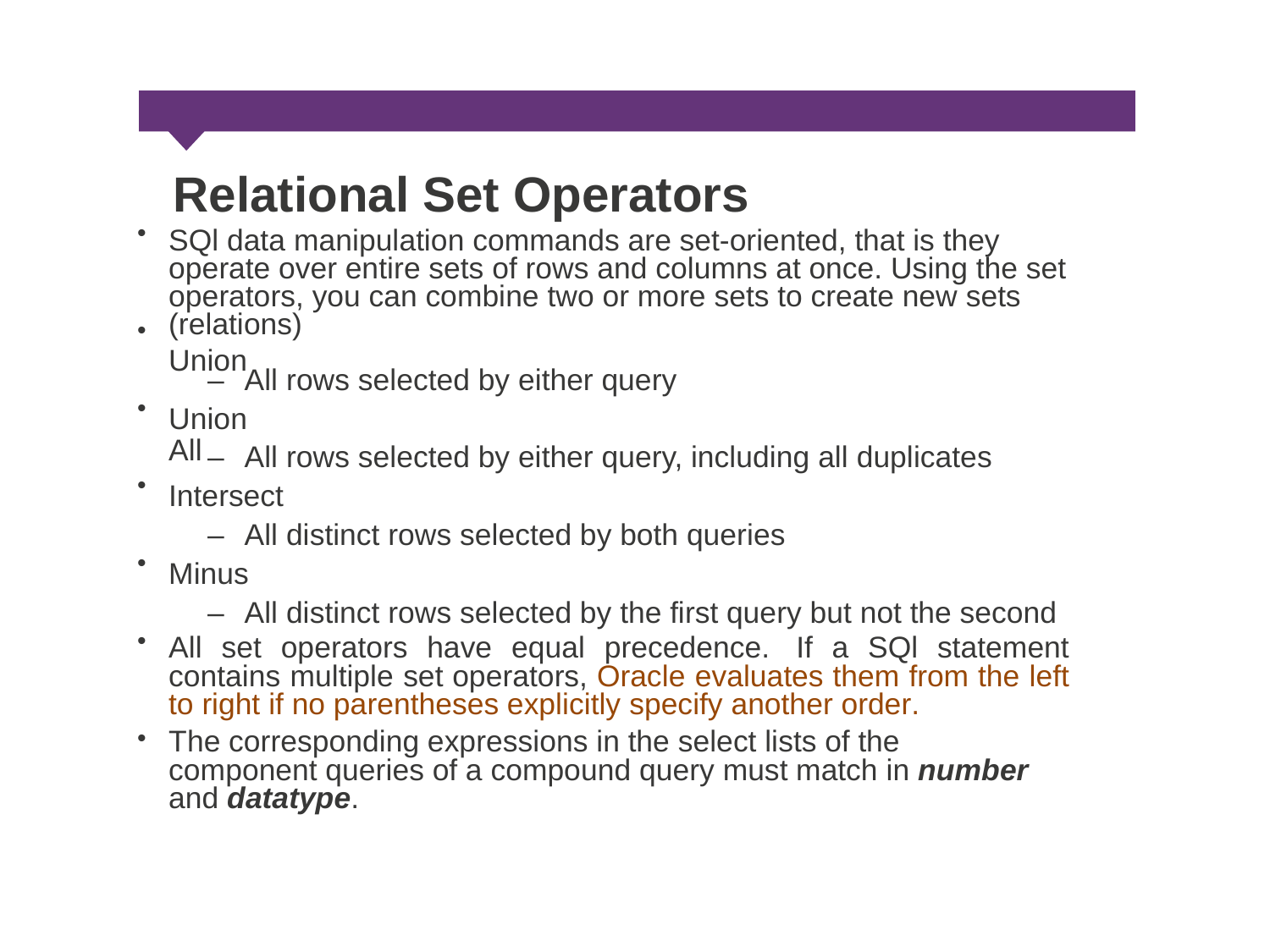

Relational Set Operators
SQl data manipulation commands are set-oriented, that is they operate over entire sets of rows and columns at once. Using the set operators, you can combine two or more sets to create new sets (relations)
Union
•
•
–
All rows selected by either query
•
Union All
–
All rows selected by either query, including all duplicates
•
Intersect
–
All distinct rows selected by both queries
•
Minus
–
All distinct rows selected by the first query but not the second
•
All set operators have equal precedence. If a SQl statement contains multiple set operators, Oracle evaluates them from the left to right if no parentheses explicitly specify another order.
The corresponding expressions in the select lists of the component queries of a compound query must match in number and datatype.
•